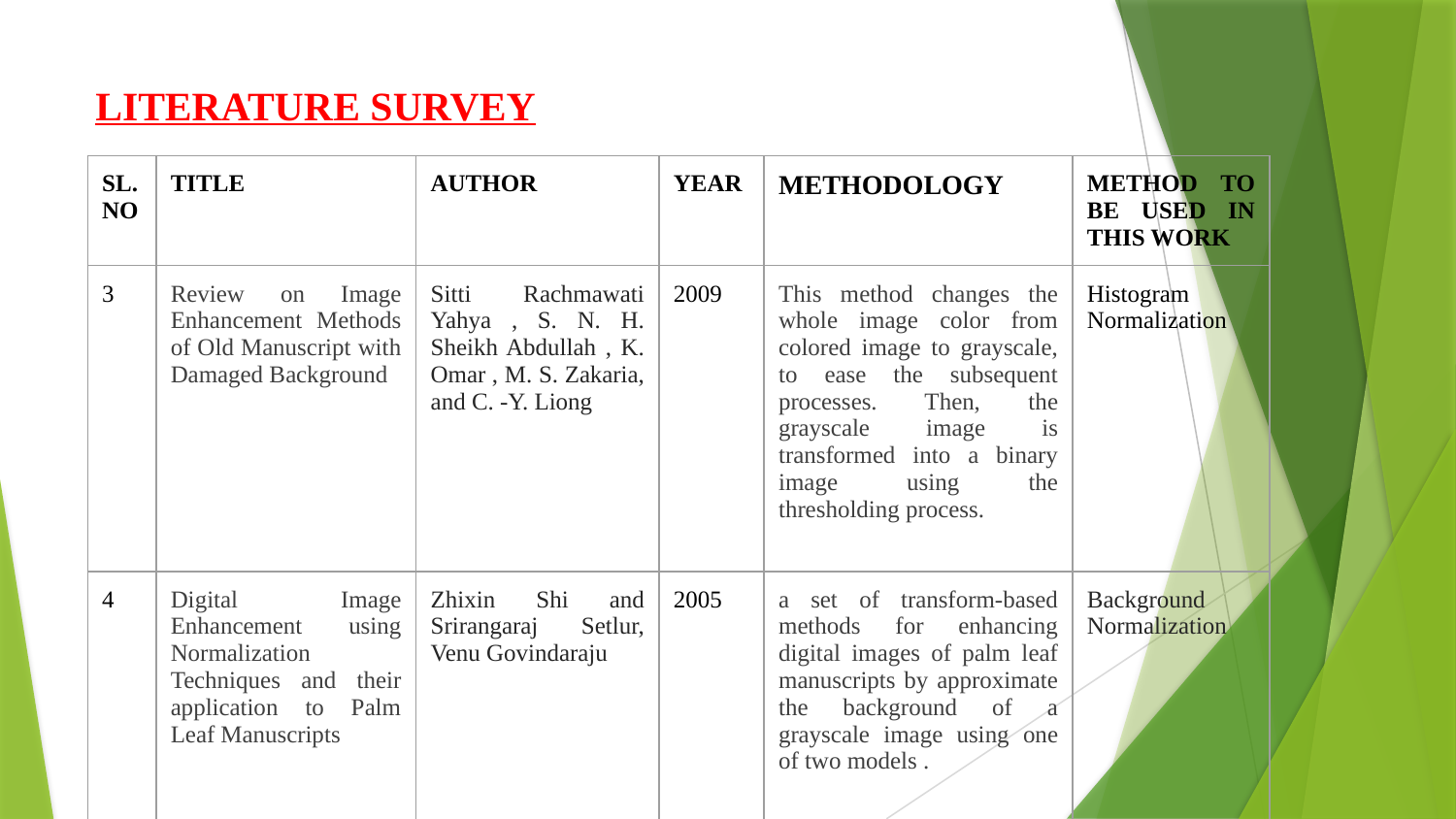

# LITERATURE SURVEY
| SL.NO | TITLE | AUTHOR | YEAR | METHODOLOGY | METHOD TO BE USED IN THIS WORK |
| --- | --- | --- | --- | --- | --- |
| 3 | Review on Image Enhancement Methods of Old Manuscript with Damaged Background | Sitti Rachmawati Yahya , S. N. H. Sheikh Abdullah , K. Omar , M. S. Zakaria, and C. -Y. Liong | 2009 | This method changes the whole image color from colored image to grayscale, to ease the subsequent processes. Then, the grayscale image is transformed into a binary image using the thresholding process. | Histogram Normalization |
| 4 | Digital Image Enhancement using Normalization Techniques and their application to Palm Leaf Manuscripts | Zhixin Shi and Srirangaraj Setlur, Venu Govindaraju | 2005 | a set of transform-based methods for enhancing digital images of palm leaf manuscripts by approximate the background of a grayscale image using one of two models . | Background Normalization |